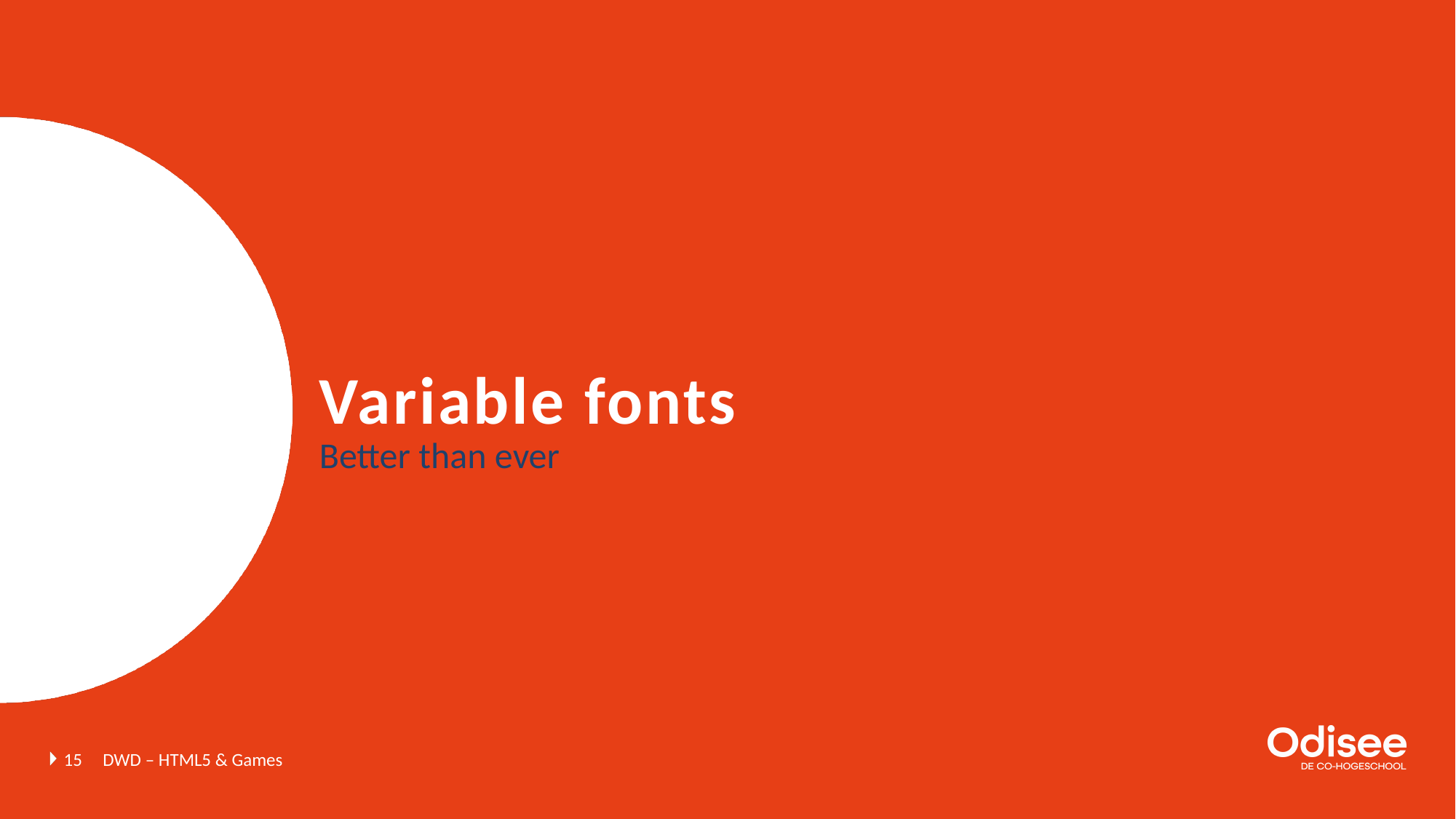

# Variable fonts
Better than ever
15
DWD – HTML5 & Games